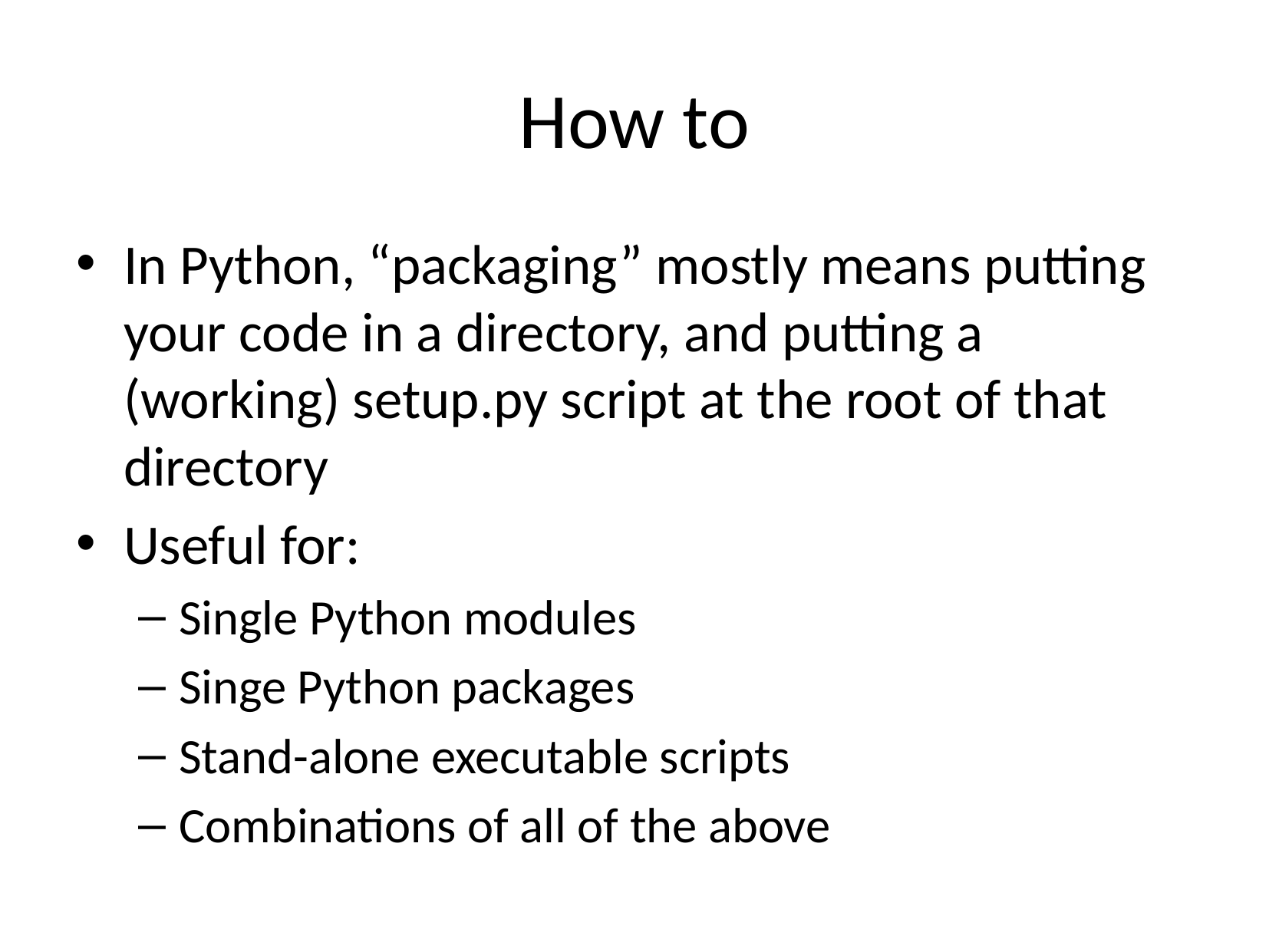

# How to
In Python, “packaging” mostly means putting your code in a directory, and putting a (working) setup.py script at the root of that directory
Useful for:
Single Python modules
Singe Python packages
Stand-alone executable scripts
Combinations of all of the above